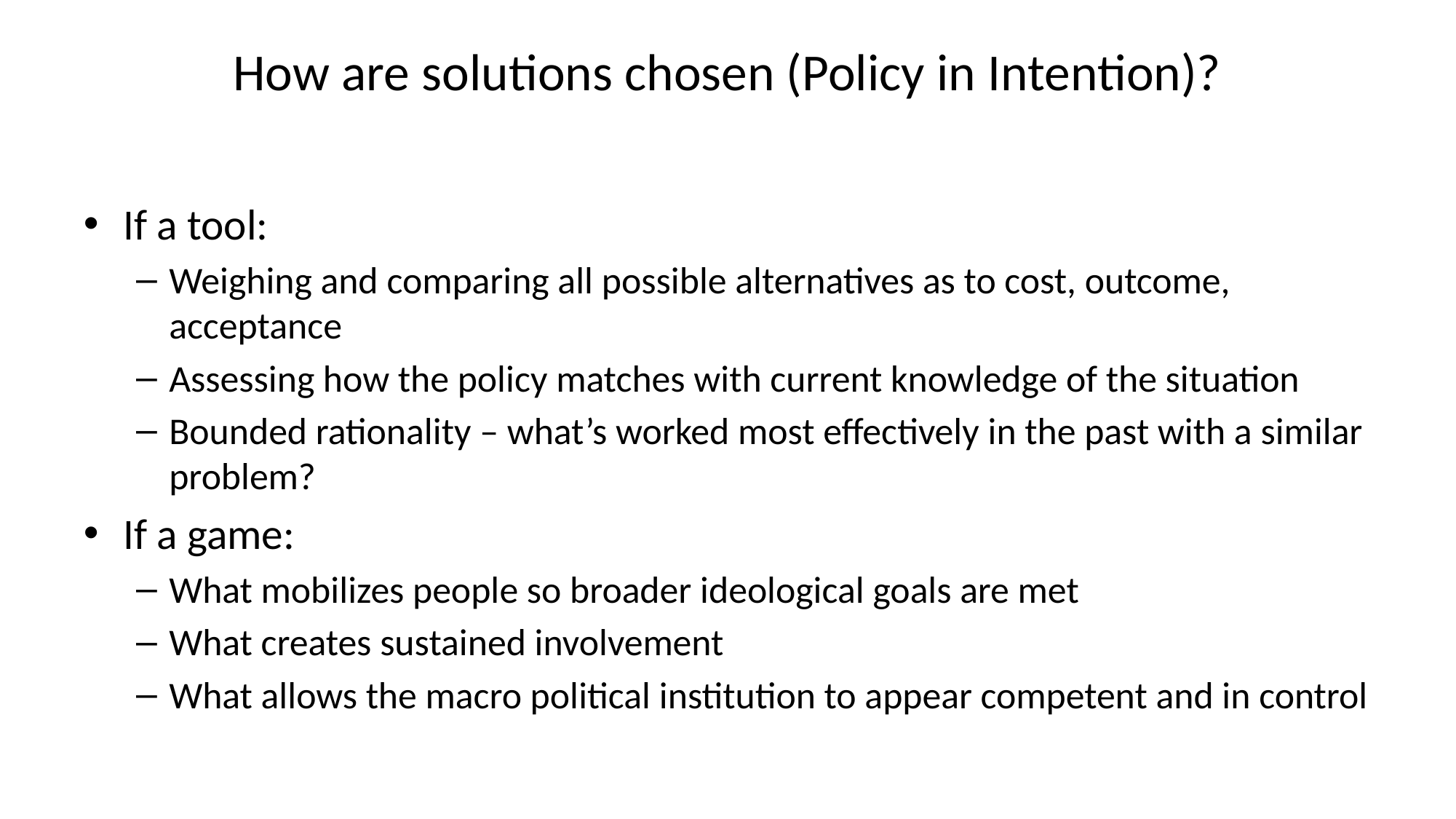

# How are solutions chosen (Policy in Intention)?
If a tool:
Weighing and comparing all possible alternatives as to cost, outcome, acceptance
Assessing how the policy matches with current knowledge of the situation
Bounded rationality – what’s worked most effectively in the past with a similar problem?
If a game:
What mobilizes people so broader ideological goals are met
What creates sustained involvement
What allows the macro political institution to appear competent and in control